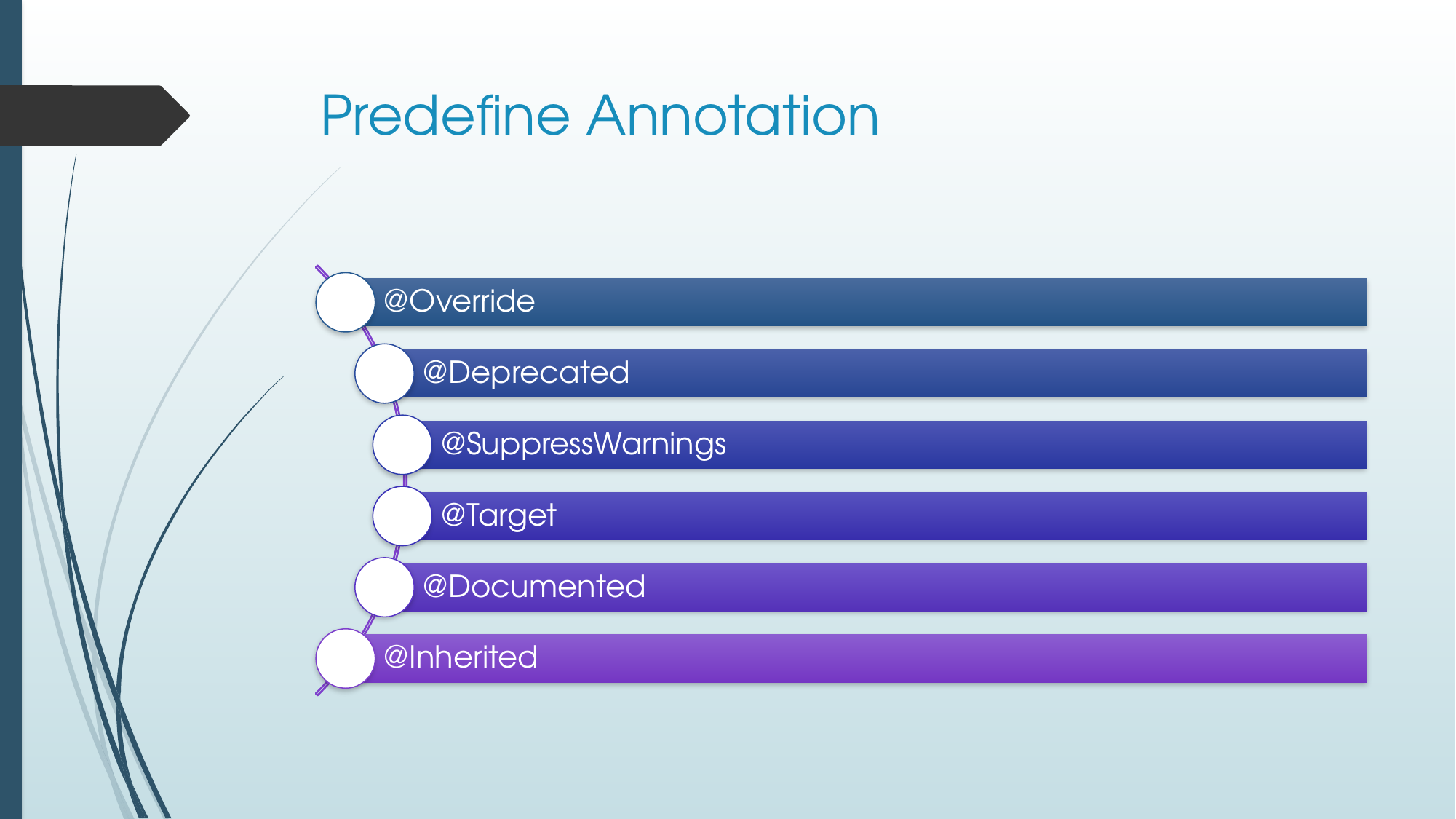

# Predefine Annotation
@Override
@Deprecated
@SuppressWarnings
@Target
@Documented
@Inherited